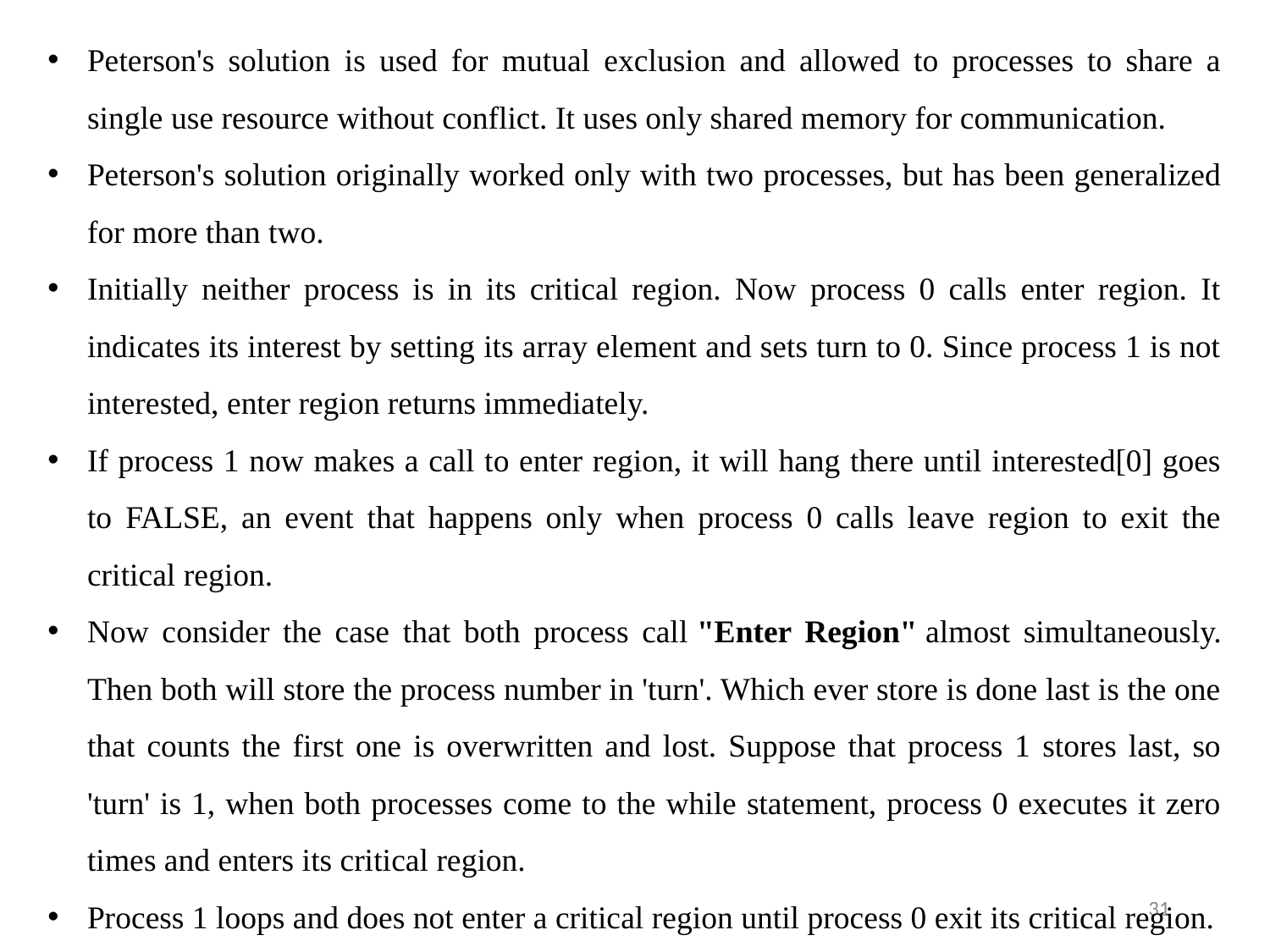

Peterson's solution is used for mutual exclusion and allowed to processes to share a single use resource without conflict. It uses only shared memory for communication.
Peterson's solution originally worked only with two processes, but has been generalized for more than two.
Initially neither process is in its critical region. Now process 0 calls enter region. It indicates its interest by setting its array element and sets turn to 0. Since process 1 is not interested, enter region returns immediately.
If process 1 now makes a call to enter region, it will hang there until interested[0] goes to FALSE, an event that happens only when process 0 calls leave region to exit the critical region.
Now consider the case that both process call "Enter Region" almost simultaneously. Then both will store the process number in 'turn'. Which ever store is done last is the one that counts the first one is overwritten and lost. Suppose that process 1 stores last, so 'turn' is 1, when both processes come to the while statement, process 0 executes it zero times and enters its critical region.
Process 1 loops and does not enter a critical region until process 0 exit its critical region.
31